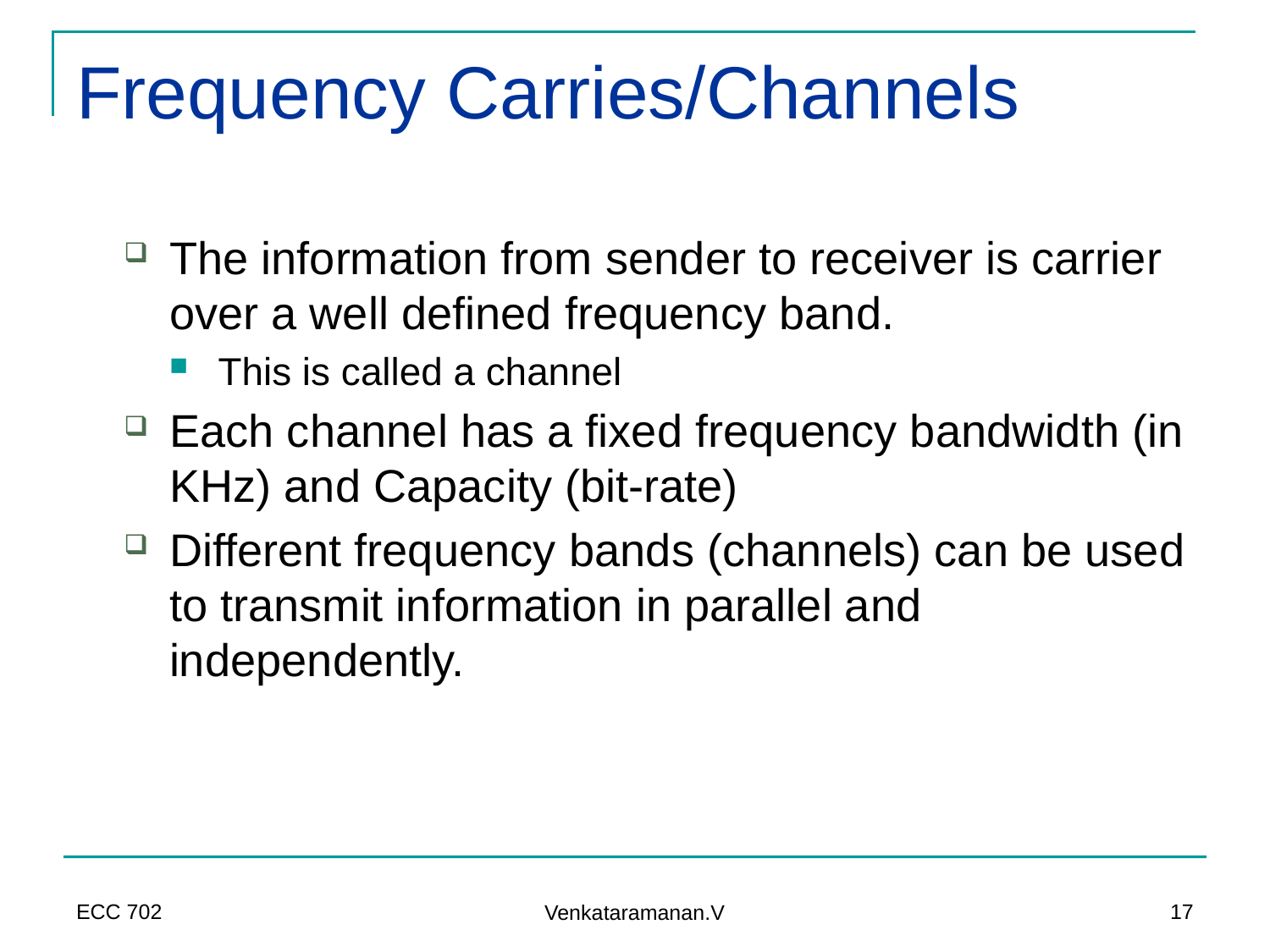

# Frequency Carries/Channels
The information from sender to receiver is carrier over a well defined frequency band.
This is called a channel
Each channel has a fixed frequency bandwidth (in KHz) and Capacity (bit-rate)
Different frequency bands (channels) can be used to transmit information in parallel and independently.
ECC 702
17
Venkataramanan.V